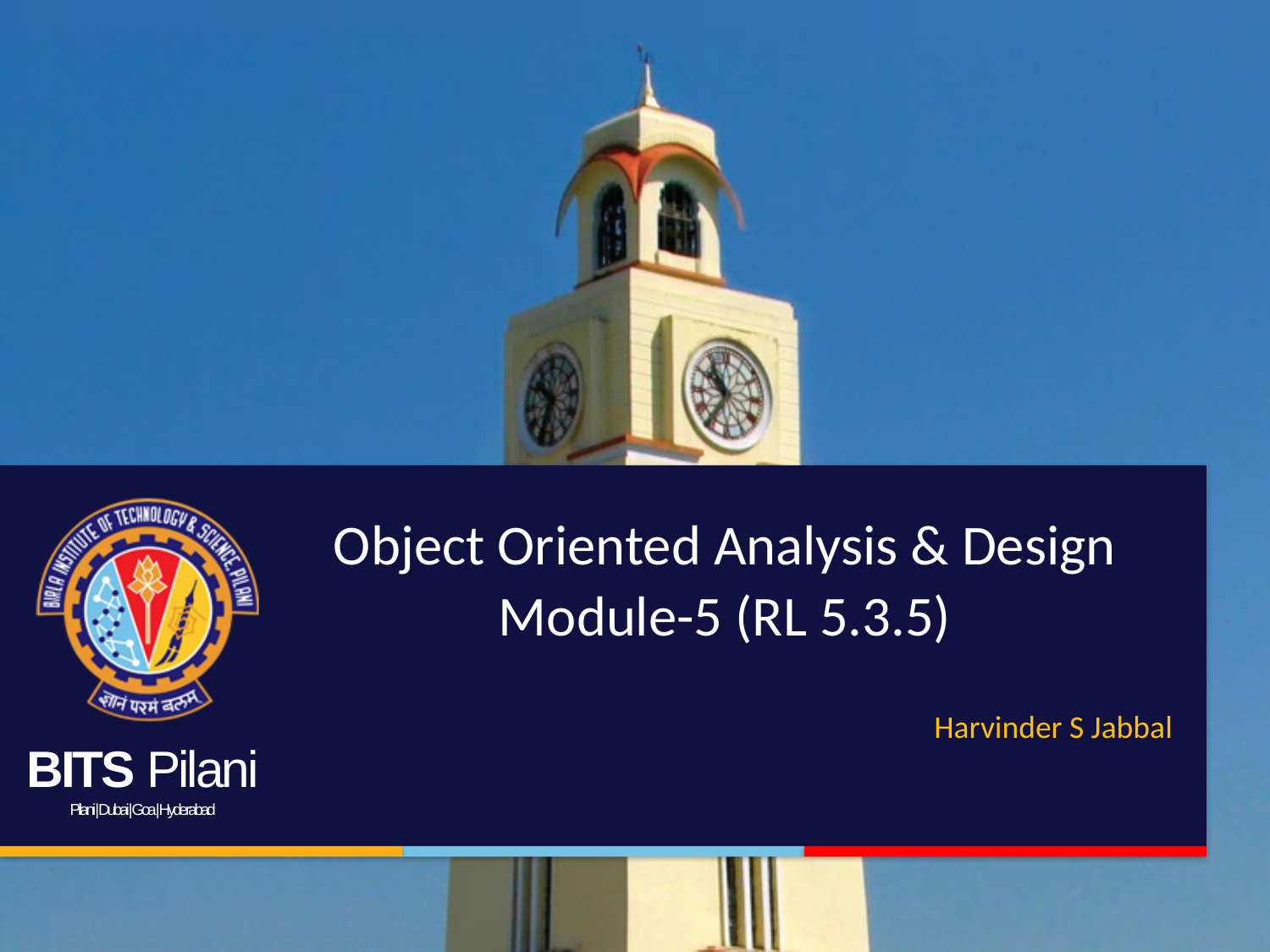

# Object Oriented Analysis & Design Module-5 (RL 5.3.5)

Harvinder S Jabbal